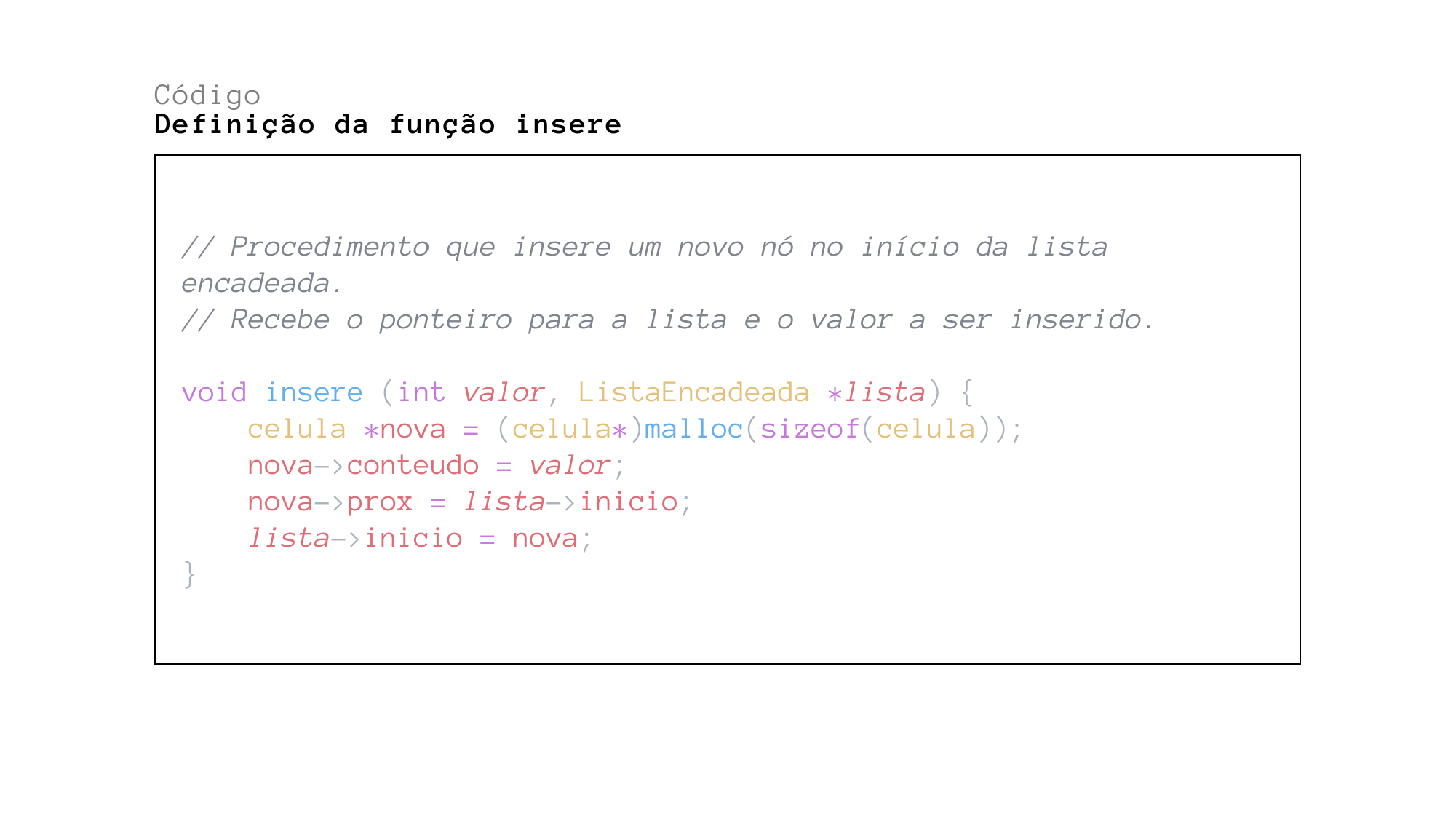

Código
Definição da função insere

// Procedimento que insere um novo nó no início da lista encadeada.
// Recebe o ponteiro para a lista e o valor a ser inserido.

void insere (int valor, ListaEncadeada *lista) {
    celula *nova = (celula*)malloc(sizeof(celula));
    nova->conteudo = valor;
    nova->prox = lista->inicio;
    lista->inicio = nova;
}